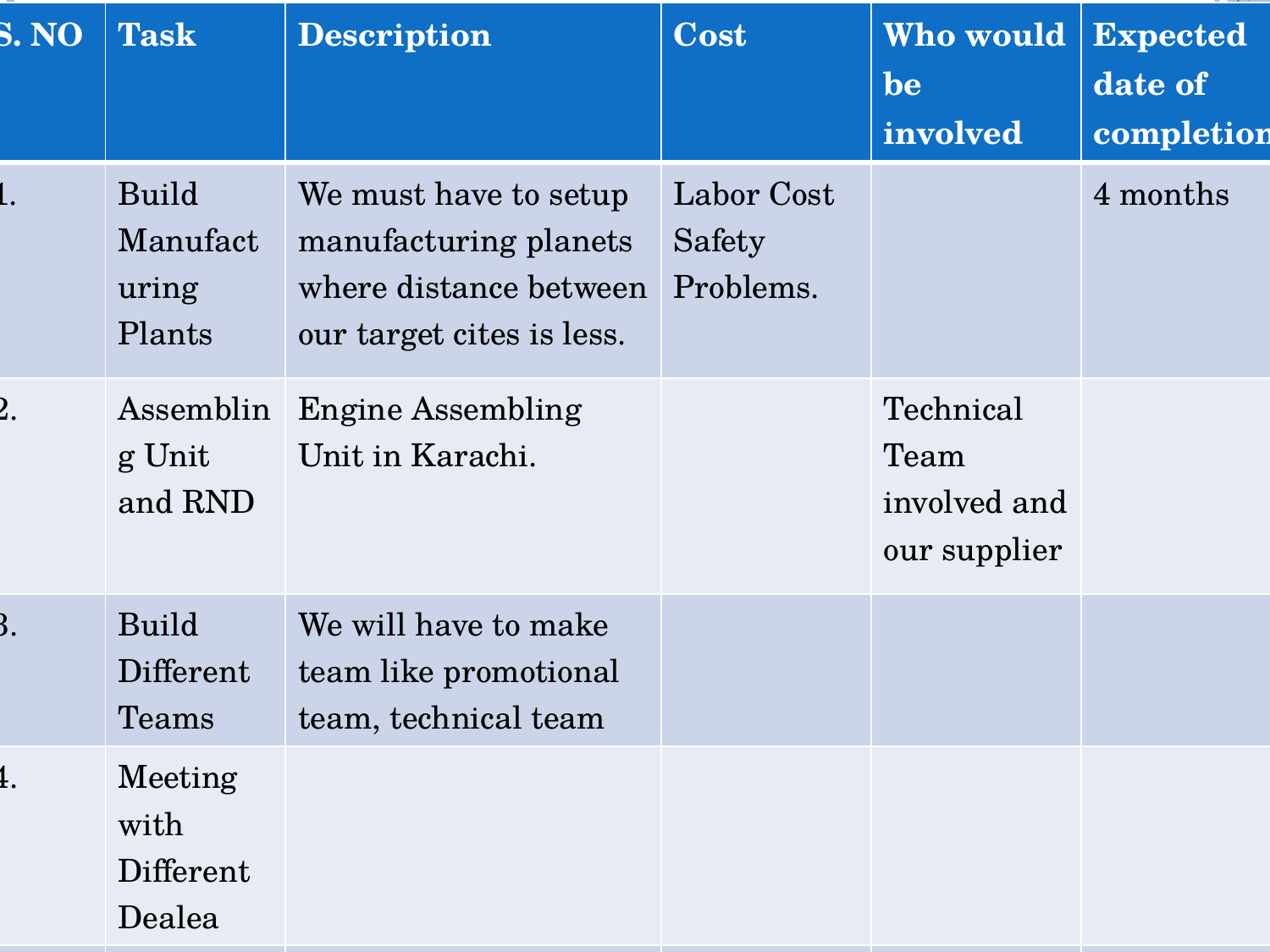

| S. NO | Task | Description | Cost | Who would be involved | Expected date of completion |
| --- | --- | --- | --- | --- | --- |
| 1. | Build Manufacturing Plants | We must have to setup manufacturing planets where distance between our target cites is less. | Labor Cost Safety Problems. |  | 4 months |
| 2. | Assembling Unit and RND | Engine Assembling Unit in Karachi. |  | Technical Team involved and our supplier |  |
| 3. | Build Different Teams | We will have to make team like promotional team, technical team |  |  |  |
| 4. | Meeting with Different Dealea |  |  |  |  |
| 5. | Expenditures of shears |  |  |  |  |
| 6. |  |  |  |  |  |
| 7. |  |  |  |  |  |
| 8. |  |  |  |  |  |
| 9. |  |  |  |  |  |